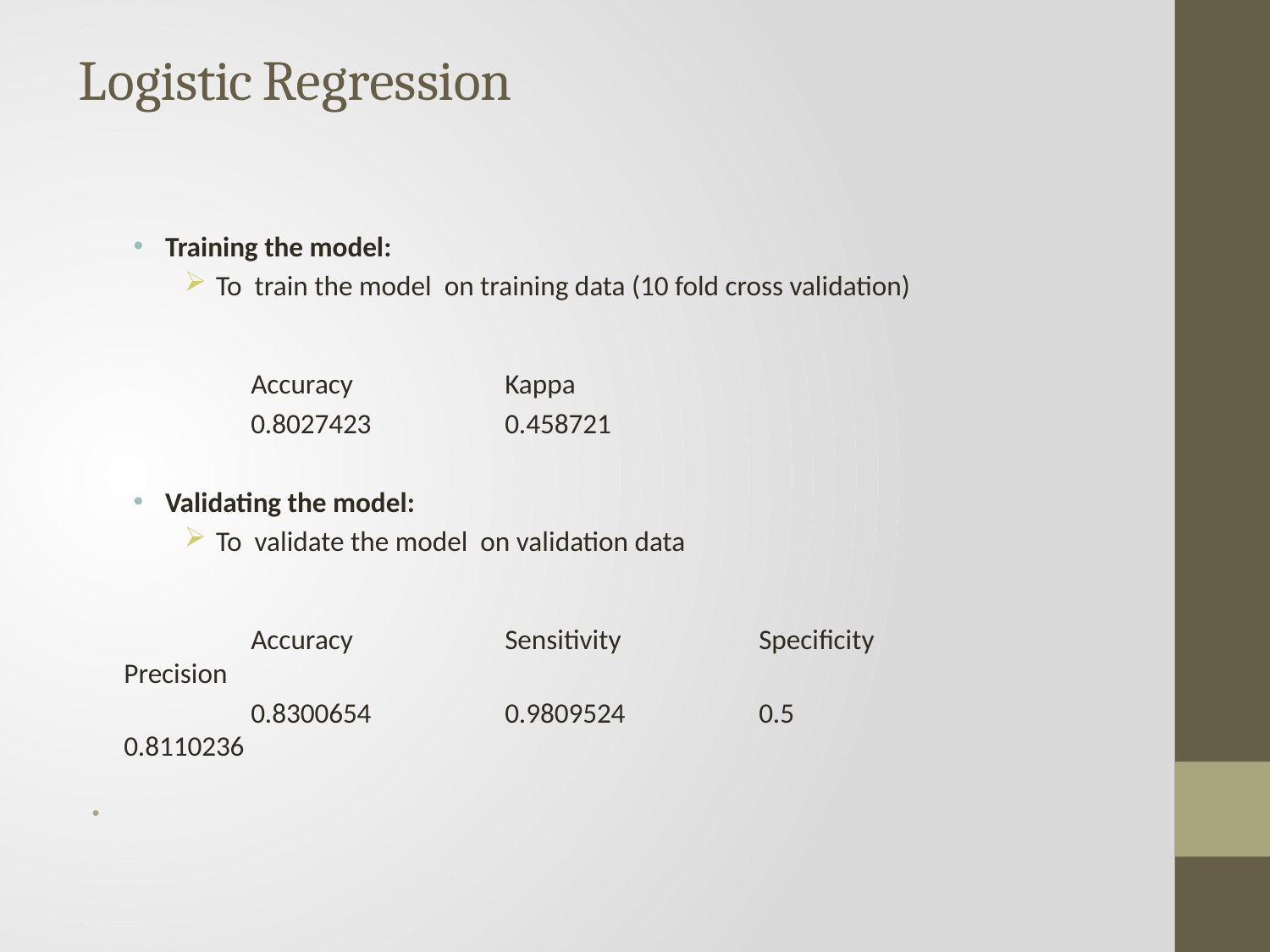

# Logistic Regression
Training the model:
To  train the model  on training data (10 fold cross validation)

		Accuracy   		Kappa
		0.8027423  	0.458721

Validating the model:
To  validate the model  on validation data

		Accuracy 		Sensitivity 		Specificity 		Precision
 	 	0.8300654 	0.9809524 	0.5 		0.8110236